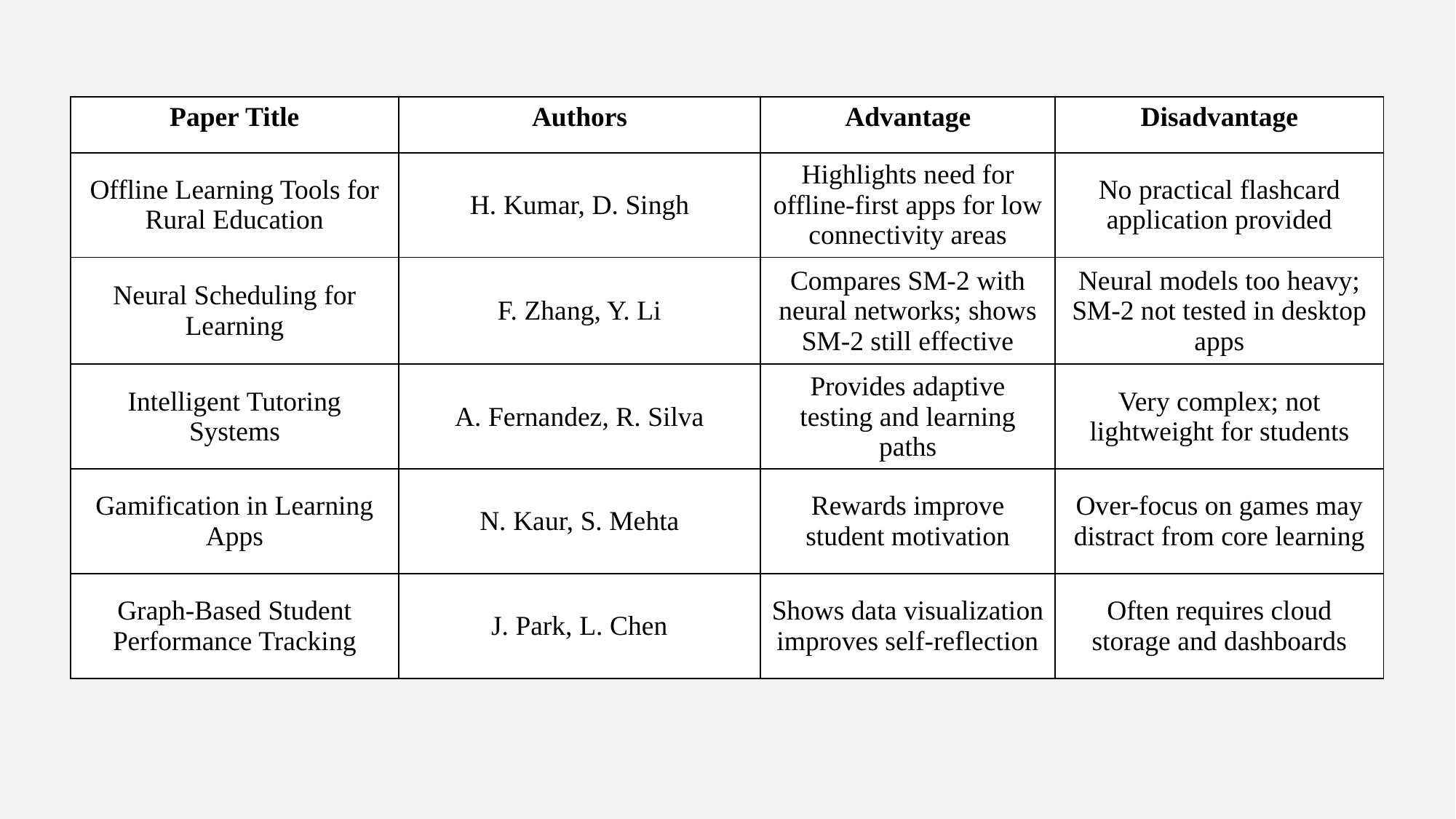

| Paper Title | Authors | Advantage | Disadvantage |
| --- | --- | --- | --- |
| Offline Learning Tools for Rural Education | H. Kumar, D. Singh | Highlights need for offline-first apps for low connectivity areas | No practical flashcard application provided |
| Neural Scheduling for Learning | F. Zhang, Y. Li | Compares SM-2 with neural networks; shows SM-2 still effective | Neural models too heavy; SM-2 not tested in desktop apps |
| Intelligent Tutoring Systems | A. Fernandez, R. Silva | Provides adaptive testing and learning paths | Very complex; not lightweight for students |
| Gamification in Learning Apps | N. Kaur, S. Mehta | Rewards improve student motivation | Over-focus on games may distract from core learning |
| Graph-Based Student Performance Tracking | J. Park, L. Chen | Shows data visualization improves self-reflection | Often requires cloud storage and dashboards |